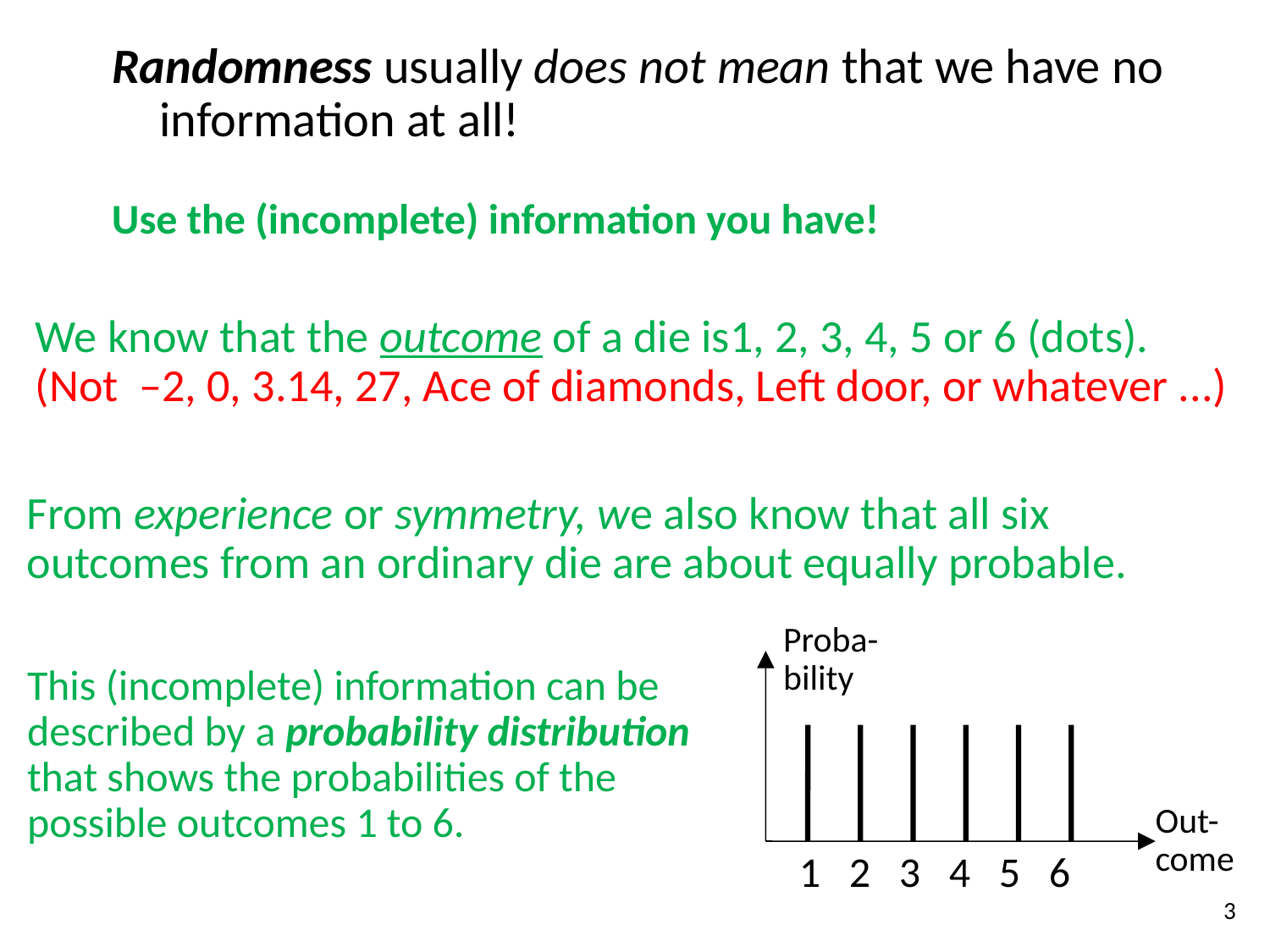

Randomness usually does not mean that we have no information at all!
Use the (incomplete) information you have!
We know that the outcome of a die is1, 2, 3, 4, 5 or 6 (dots).
(Not  –2, 0, 3.14, 27, Ace of diamonds, Left door, or whatever ...)
From experience or symmetry, we also know that all six outcomes from an ordinary die are about equally probable.
Proba-bility

1   2   3   4   5   6

Out-come
This (incomplete) information can be described by a probability distribution that shows the probabilities of the possible outcomes 1 to 6.
3